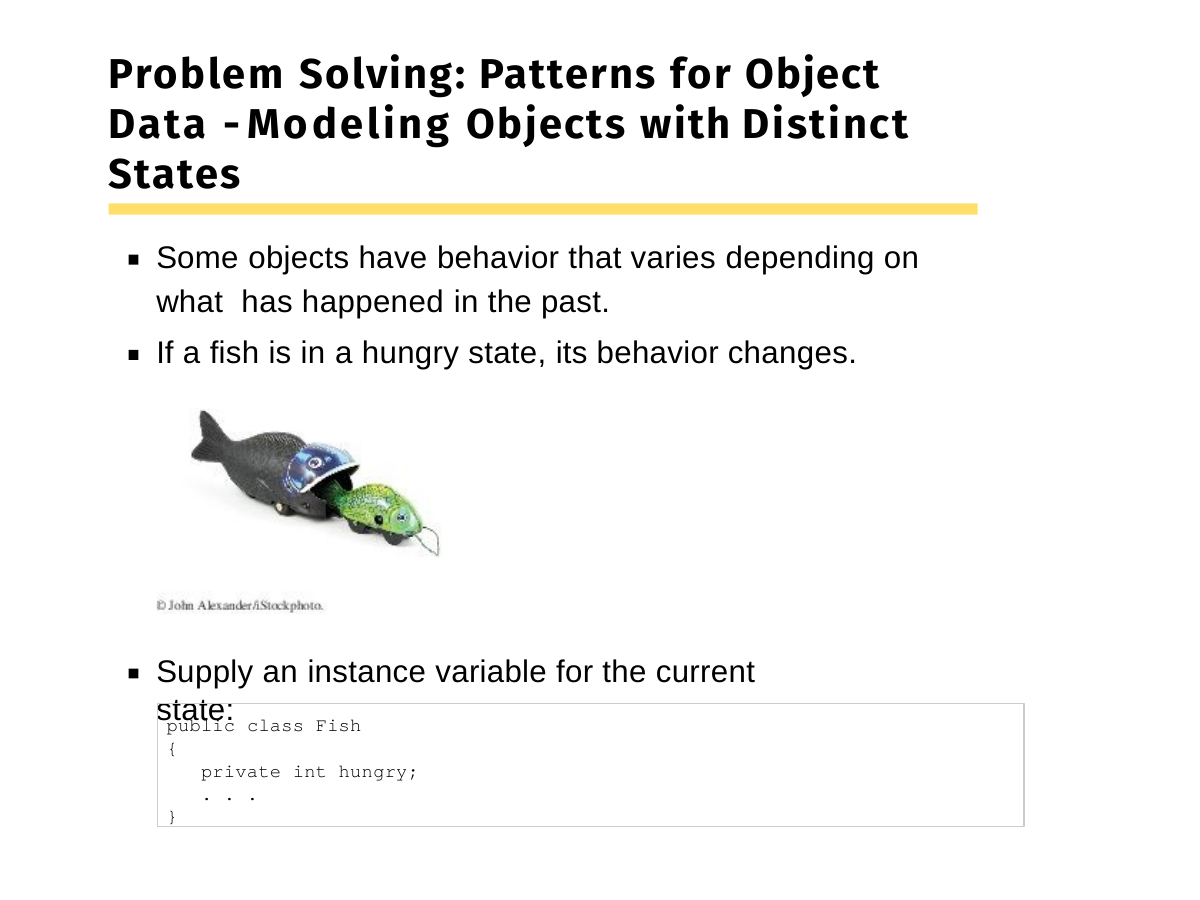

# Problem Solving: Patterns for Object  Data - Modeling Objects with Distinct  States

Some objects have behavior that varies depending on what  has happened in the past.
If a fish is in a hungry state, its behavior changes.

Supply an instance variable for the current state:

public class Fish
{
private int hungry;
. . .
}